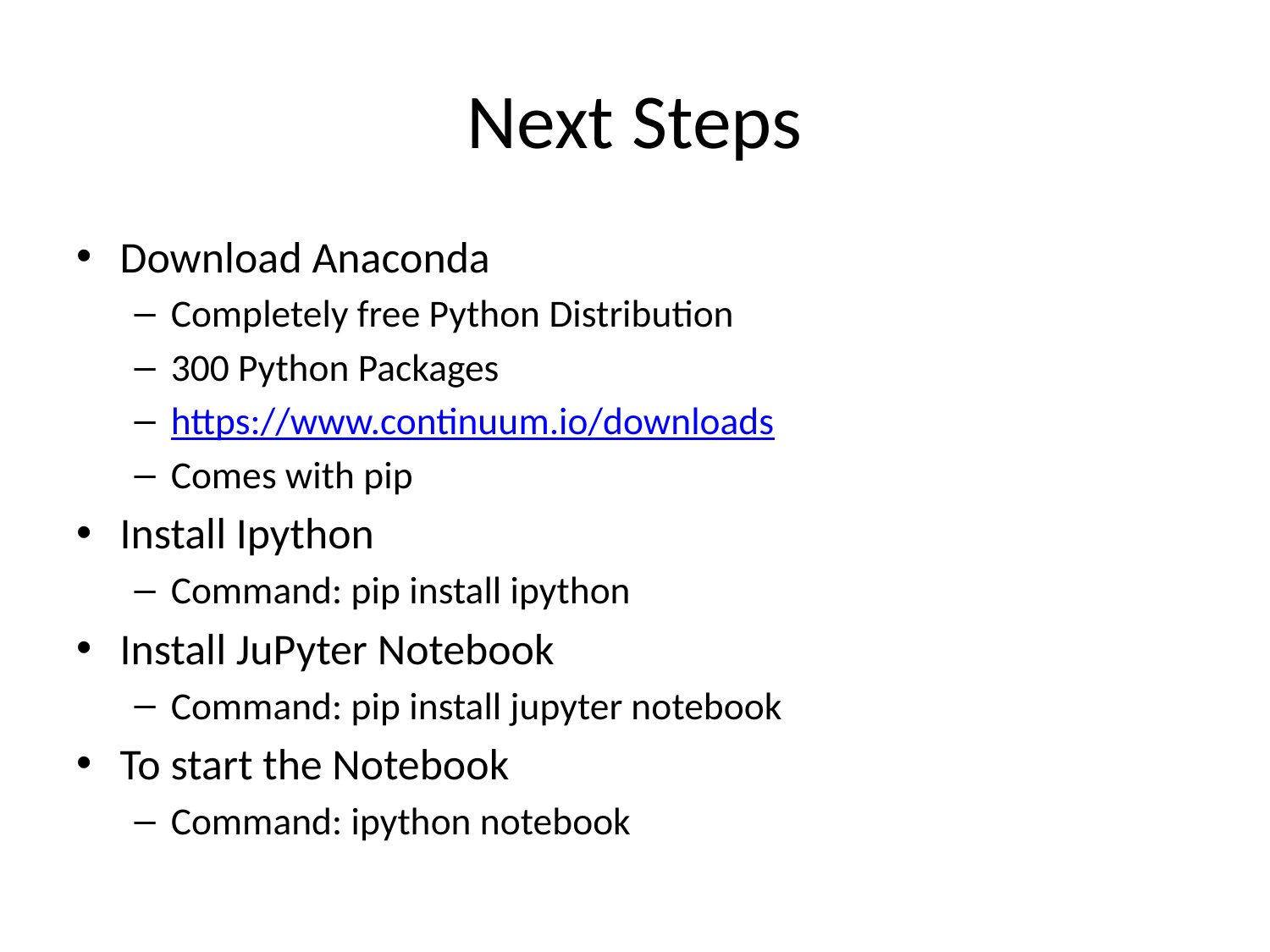

# Next Steps
Download Anaconda
Completely free Python Distribution
300 Python Packages
https://www.continuum.io/downloads
Comes with pip
Install Ipython
Command: pip install ipython
Install JuPyter Notebook
Command: pip install jupyter notebook
To start the Notebook
Command: ipython notebook